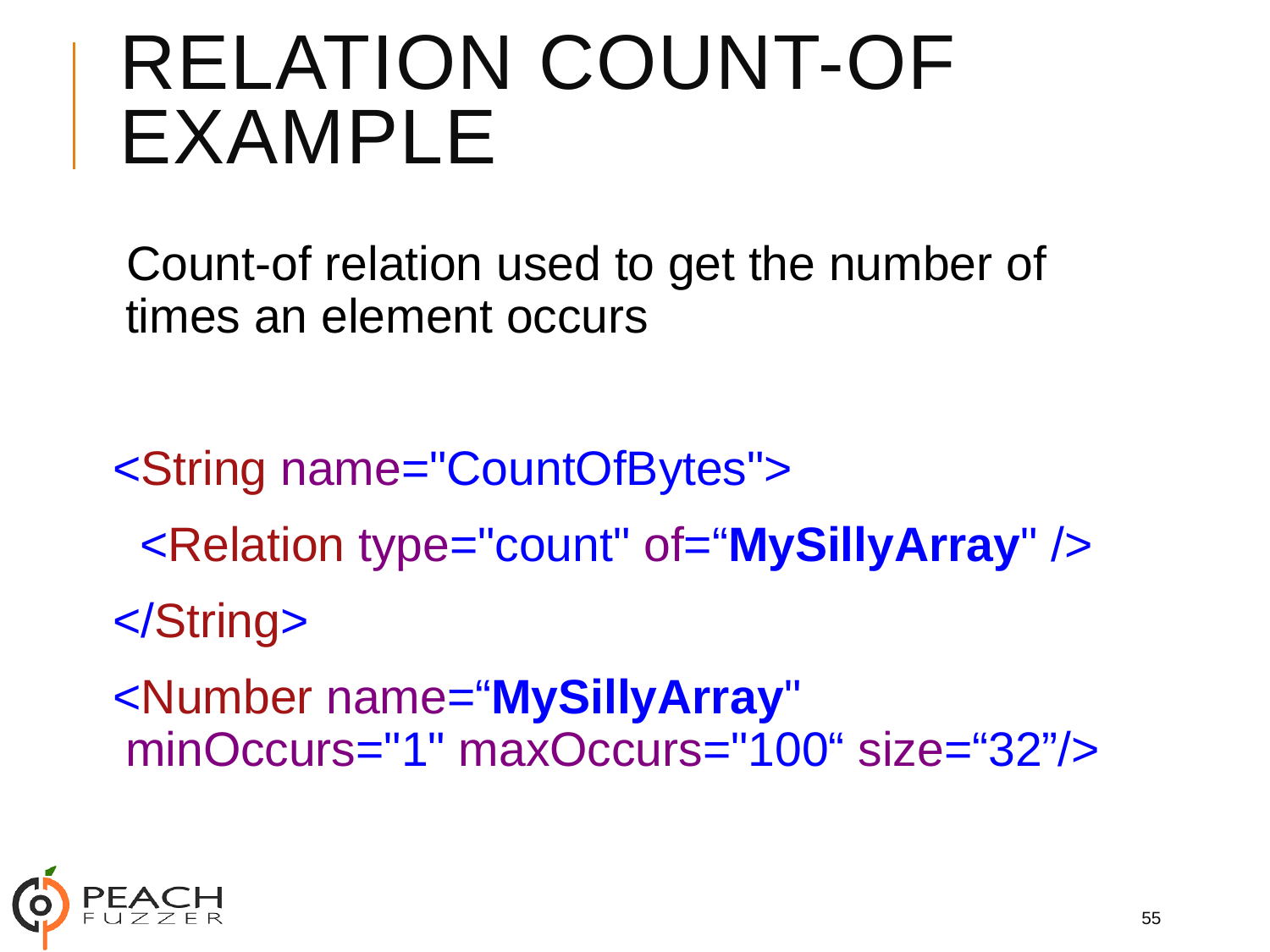

# Relation Count-Of Example
Count-of relation used to get the number of times an element occurs

<String name="CountOfBytes">
  <Relation type="count" of=“MySillyArray" />
</String>
<Number name=“MySillyArray" minOccurs="1" maxOccurs="100“ size=“32”/>
55